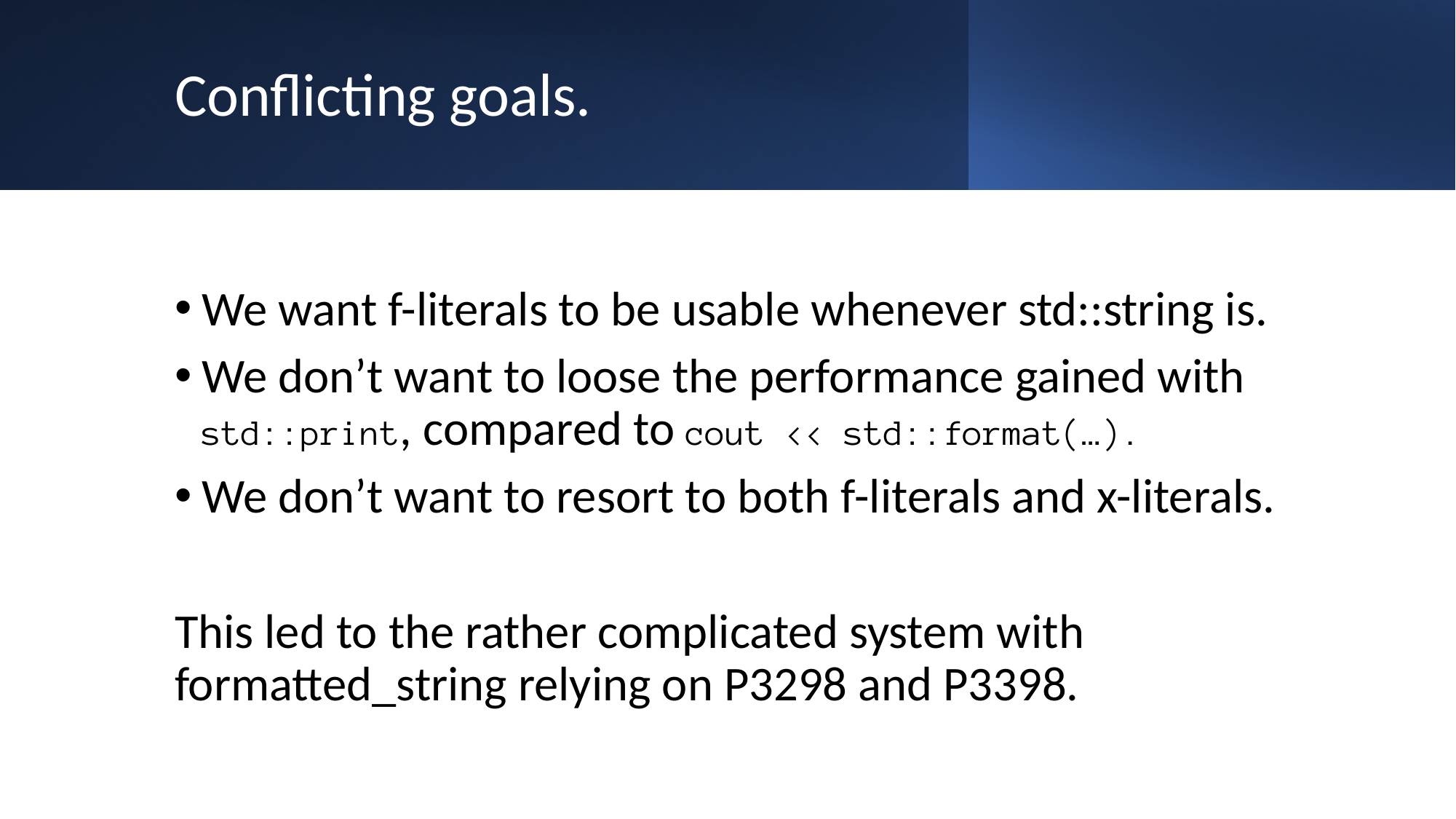

# Conflicting goals.
We want f-literals to be usable whenever std::string is.
We don’t want to loose the performance gained with std::print, compared to cout << std::format(…).
We don’t want to resort to both f-literals and x-literals.

This led to the rather complicated system with formatted_string relying on P3298 and P3398.